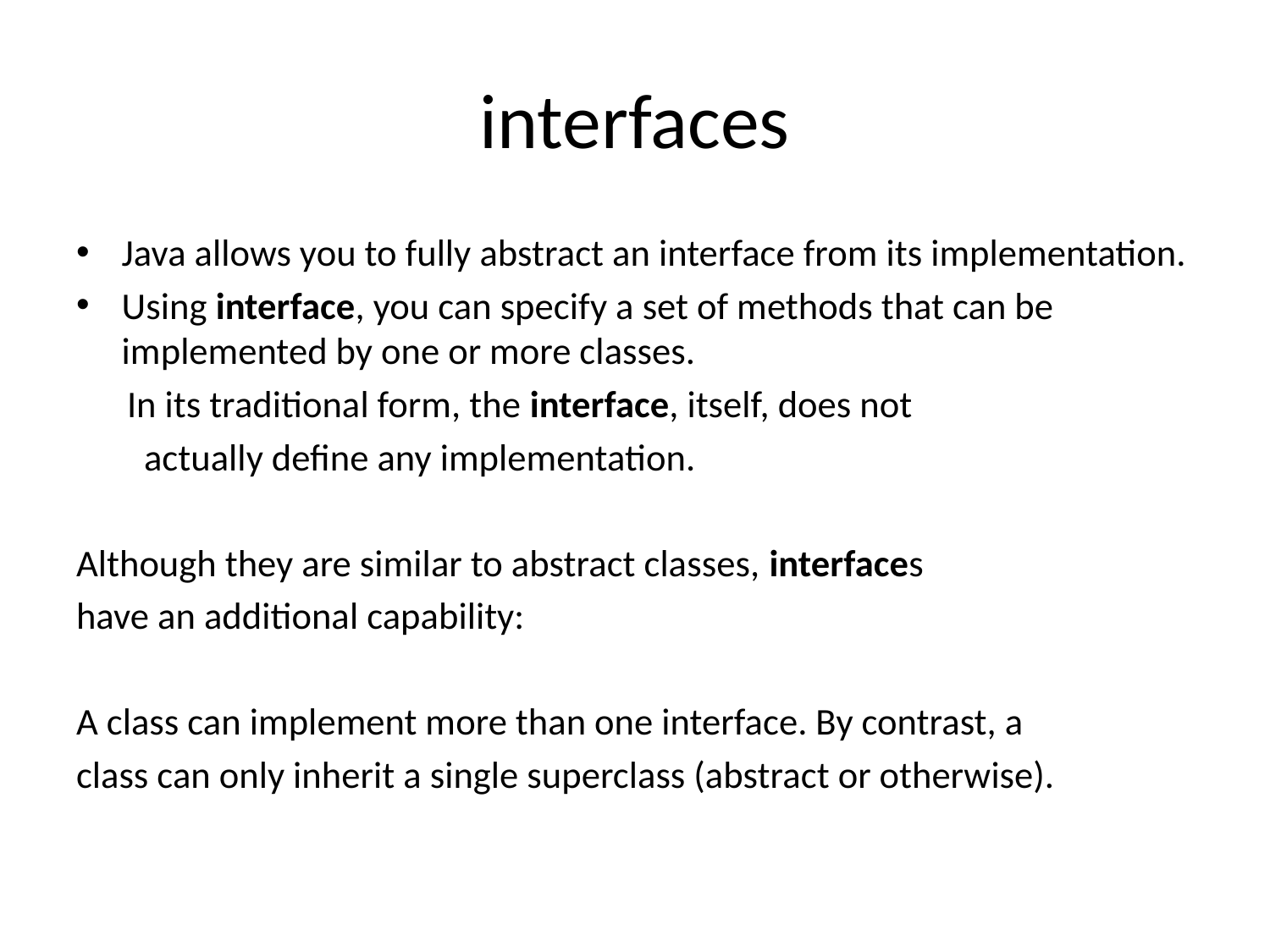

# interfaces
Java allows you to fully abstract an interface from its implementation.
Using interface, you can specify a set of methods that can be implemented by one or more classes.
      In its traditional form, the interface, itself, does not
        actually define any implementation.

Although they are similar to abstract classes, interfaces
have an additional capability:

A class can implement more than one interface. By contrast, a
class can only inherit a single superclass (abstract or otherwise).